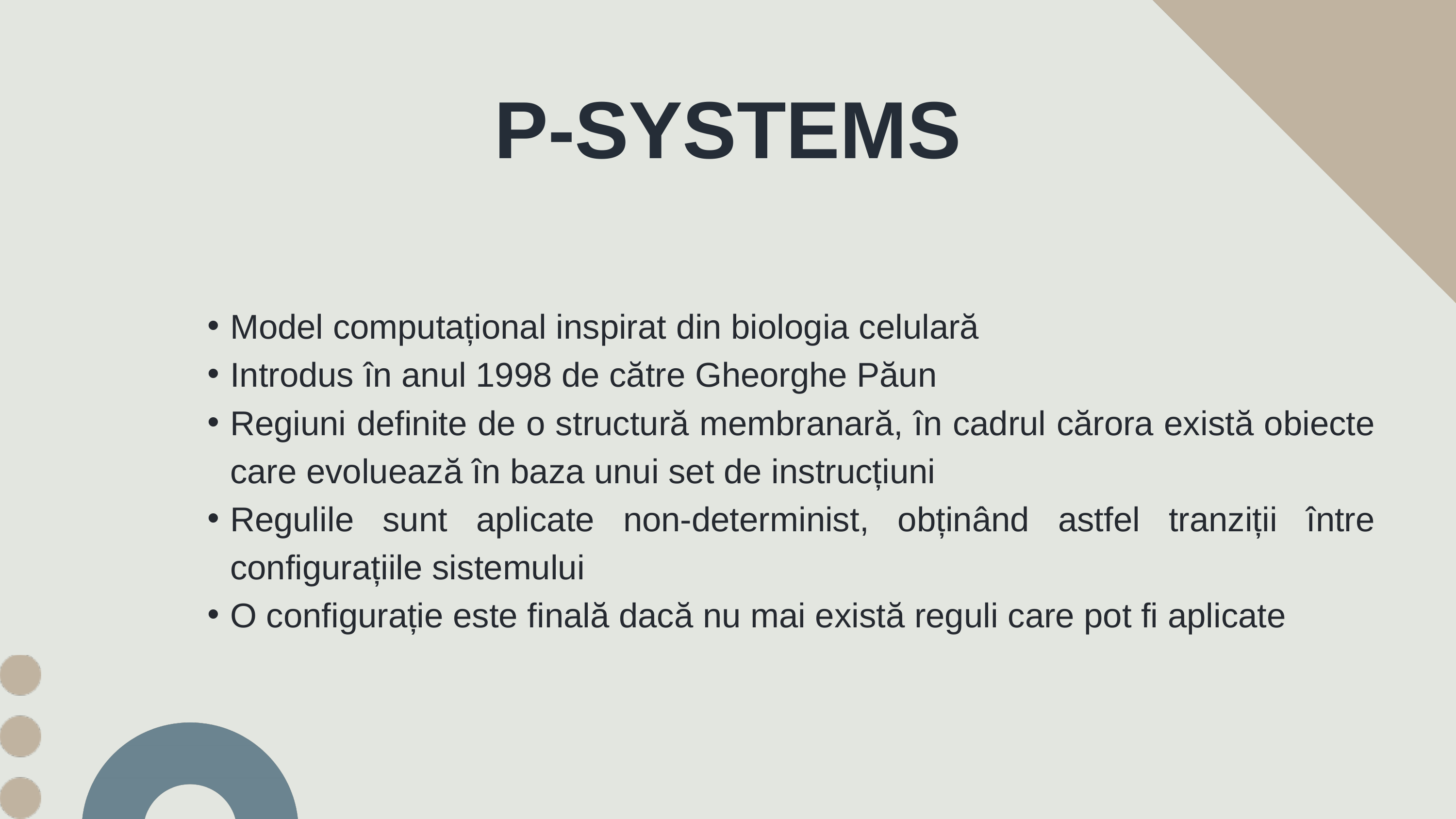

P-SYSTEMS

Model computațional inspirat din biologia celulară
Introdus în anul 1998 de către Gheorghe Păun
Regiuni definite de o structură membranară, în cadrul cărora există obiecte care evoluează în baza unui set de instrucțiuni
Regulile sunt aplicate non-determinist, obținând astfel tranziții între configurațiile sistemului
O configurație este finală dacă nu mai există reguli care pot fi aplicate